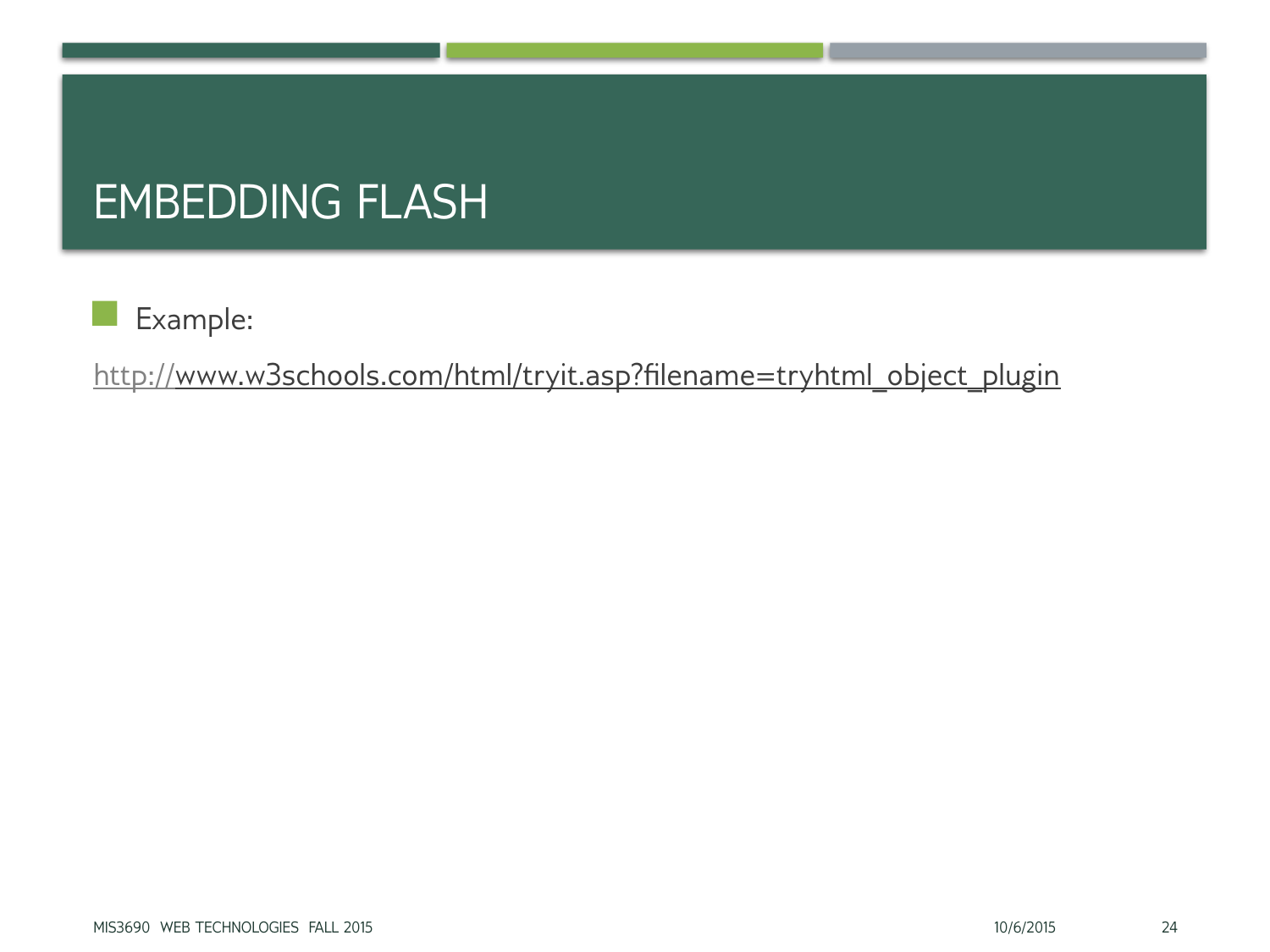

# Embedding flash
Example:
http://www.w3schools.com/html/tryit.asp?filename=tryhtml_object_plugin
MIS3690  Web Technologies  Fall 2015
10/6/2015
24